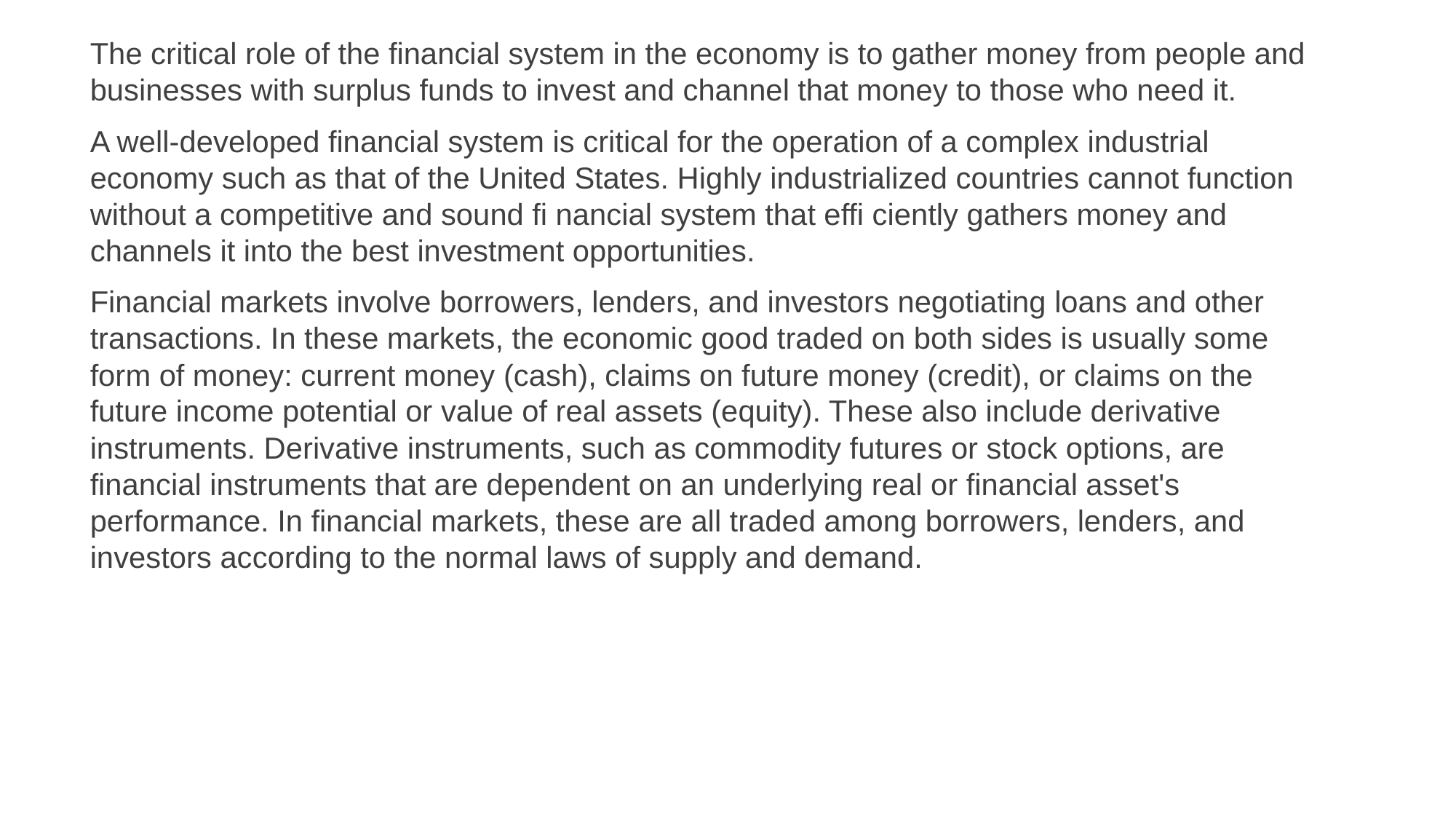

The critical role of the financial system in the economy is to gather money from people and businesses with surplus funds to invest and channel that money to those who need it.
A well-developed financial system is critical for the operation of a complex industrial economy such as that of the United States. Highly industrialized countries cannot function without a competitive and sound fi nancial system that effi ciently gathers money and channels it into the best investment opportunities.
Financial markets involve borrowers, lenders, and investors negotiating loans and other transactions. In these markets, the economic good traded on both sides is usually some form of money: current money (cash), claims on future money (credit), or claims on the future income potential or value of real assets (equity). These also include derivative instruments. Derivative instruments, such as commodity futures or stock options, are financial instruments that are dependent on an underlying real or financial asset's performance. In financial markets, these are all traded among borrowers, lenders, and investors according to the normal laws of supply and demand.